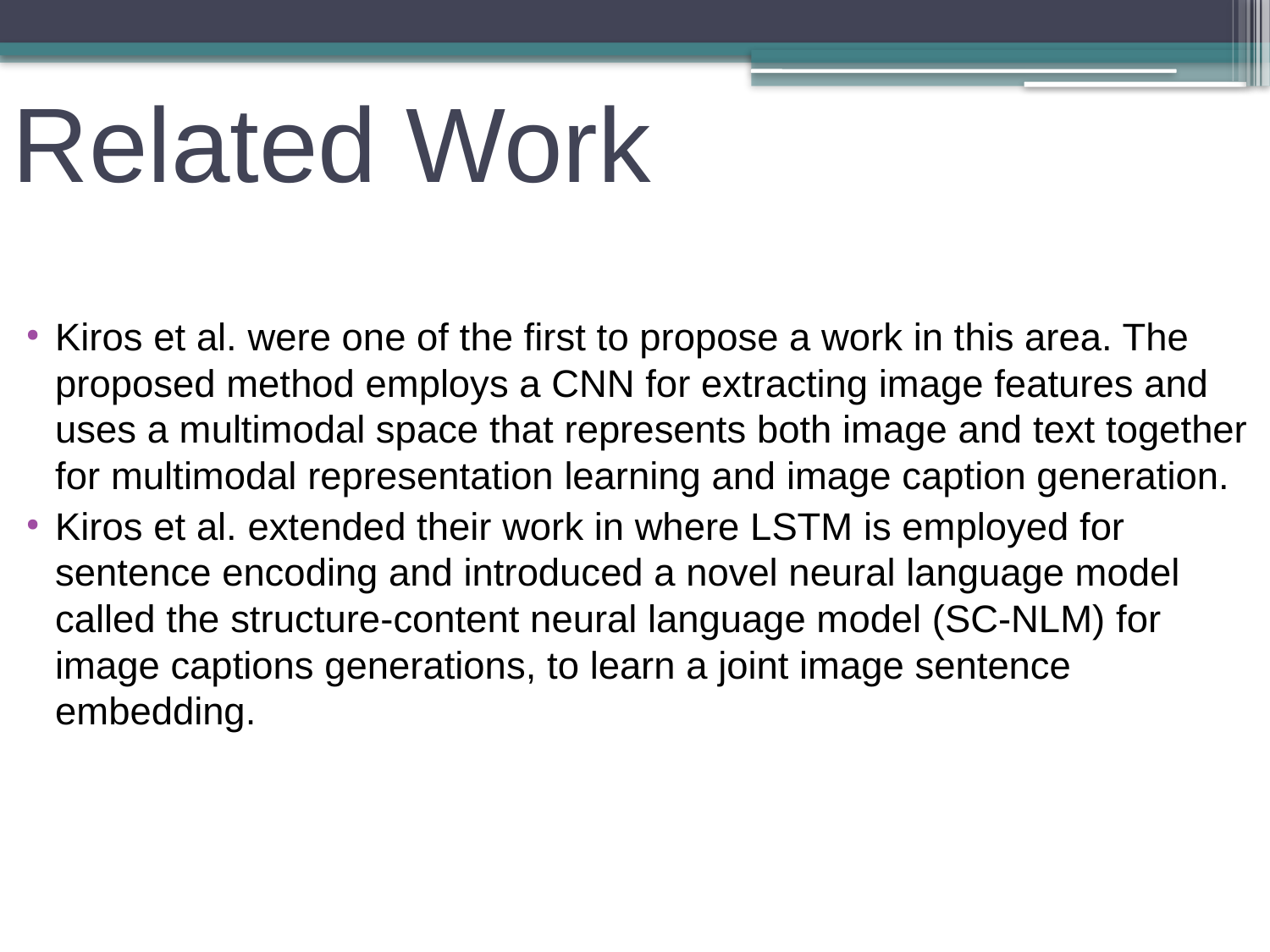

# Related Work
Kiros et al. were one of the first to propose a work in this area. The proposed method employs a CNN for extracting image features and uses a multimodal space that represents both image and text together for multimodal representation learning and image caption generation.
Kiros et al. extended their work in where LSTM is employed for sentence encoding and introduced a novel neural language model called the structure-content neural language model (SC-NLM) for image captions generations, to learn a joint image sentence embedding.